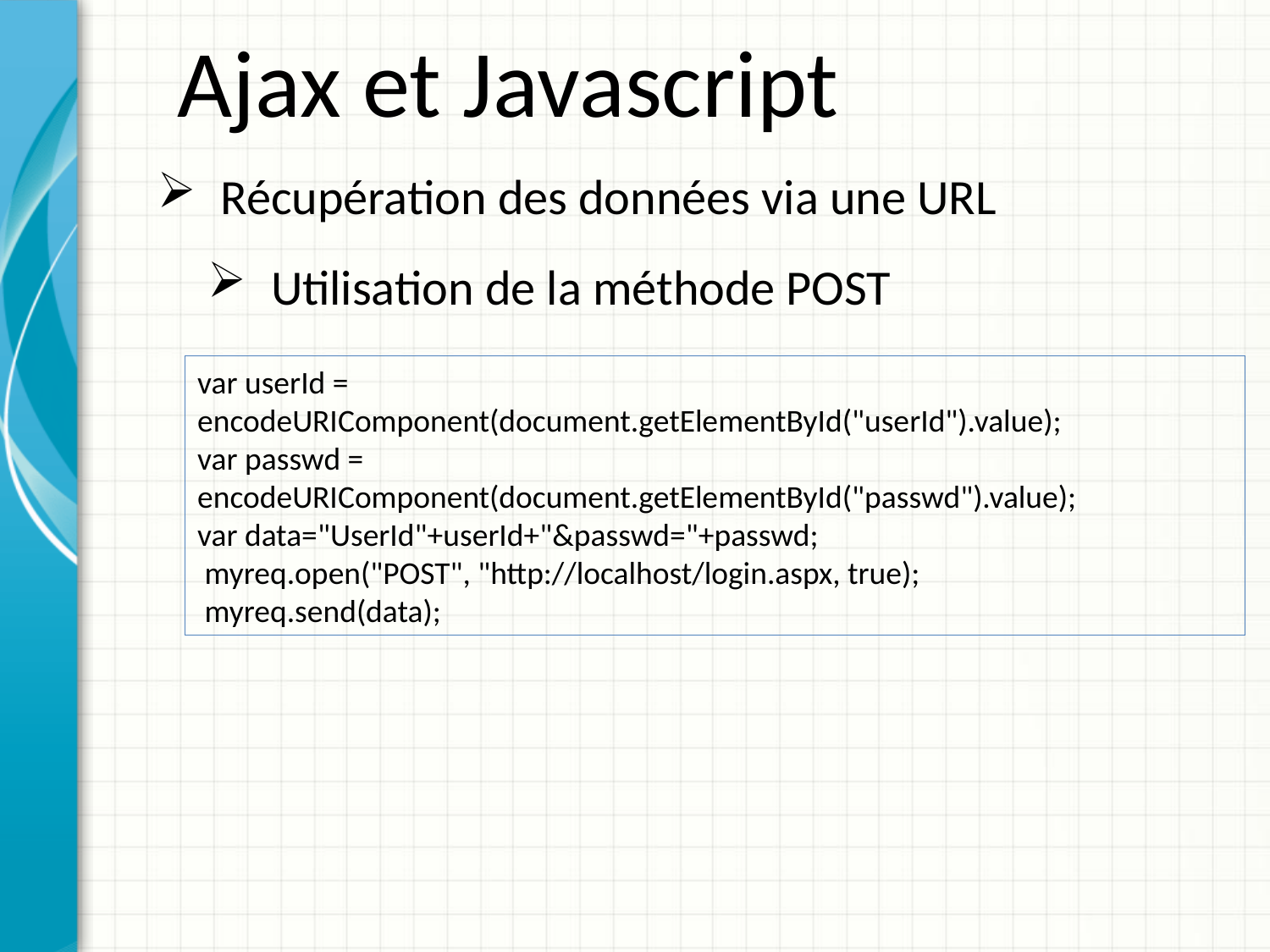

Ajax et Javascript
Récupération des données via une URL
Utilisation de la méthode POST
var userId =
encodeURIComponent(document.getElementById("userId").value);
var passwd = encodeURIComponent(document.getElementById("passwd").value);
var data="UserId"+userId+"&passwd="+passwd;
 myreq.open("POST", "http://localhost/login.aspx, true);
 myreq.send(data);